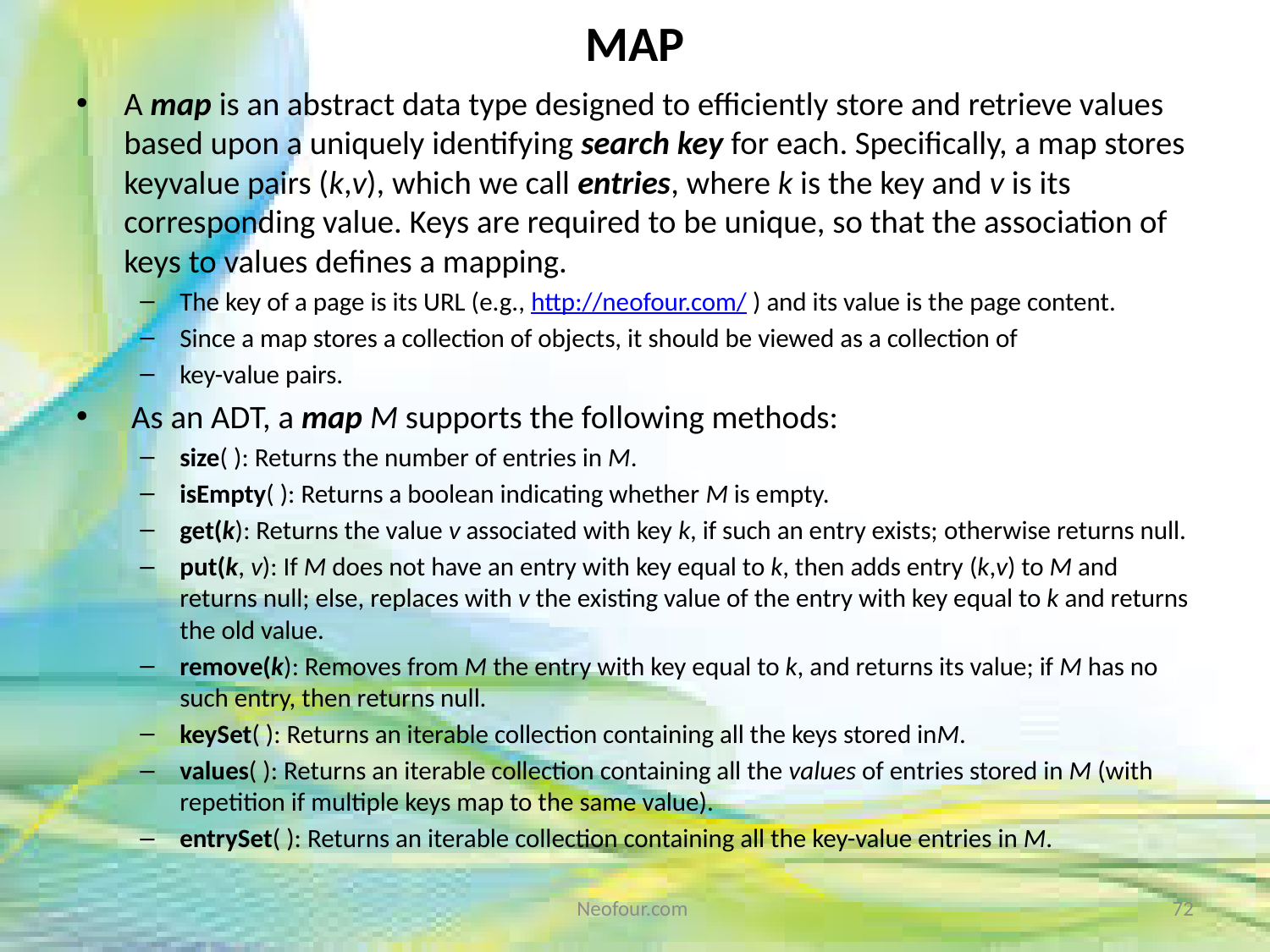

# MAP
A map is an abstract data type designed to efficiently store and retrieve values based upon a uniquely identifying search key for each. Specifically, a map stores keyvalue pairs (k,v), which we call entries, where k is the key and v is its corresponding value. Keys are required to be unique, so that the association of keys to values defines a mapping.
The key of a page is its URL (e.g., http://neofour.com/ ) and its value is the page content.
Since a map stores a collection of objects, it should be viewed as a collection of
key-value pairs.
 As an ADT, a map M supports the following methods:
size( ): Returns the number of entries in M.
isEmpty( ): Returns a boolean indicating whether M is empty.
get(k): Returns the value v associated with key k, if such an entry exists; otherwise returns null.
put(k, v): If M does not have an entry with key equal to k, then adds entry (k,v) to M and returns null; else, replaces with v the existing value of the entry with key equal to k and returns the old value.
remove(k): Removes from M the entry with key equal to k, and returns its value; if M has no such entry, then returns null.
keySet( ): Returns an iterable collection containing all the keys stored inM.
values( ): Returns an iterable collection containing all the values of entries stored in M (with repetition if multiple keys map to the same value).
entrySet( ): Returns an iterable collection containing all the key-value entries in M.

Neofour.com
72